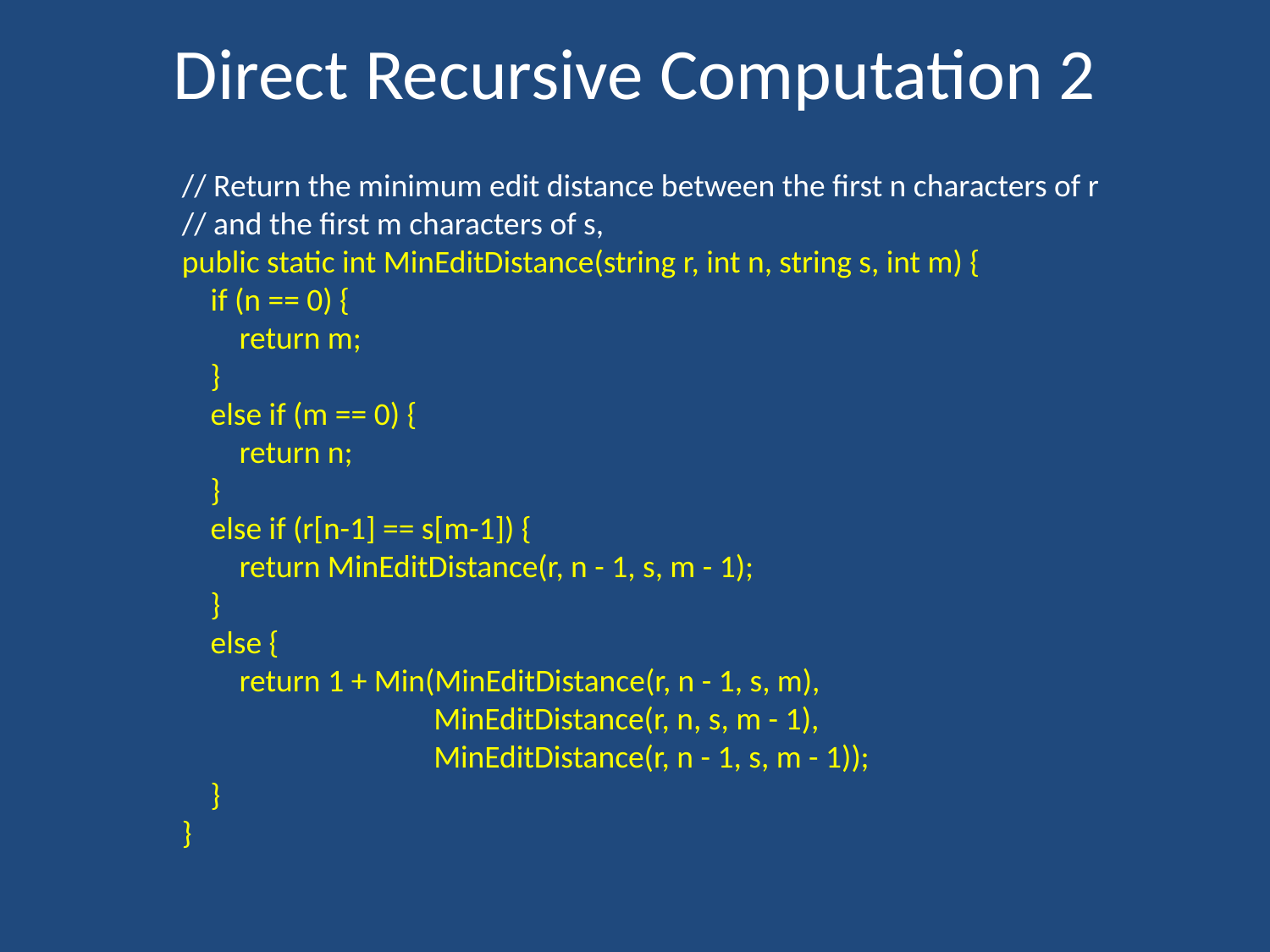

# Direct Recursive Computation 2
// Return the minimum edit distance between the first n characters of r
// and the first m characters of s,
public static int MinEditDistance(string r, int n, string s, int m) {
    if (n == 0) {
        return m;
    }
    else if (m == 0) {
        return n;
    }
    else if (r[n-1] == s[m-1]) {
        return MinEditDistance(r, n - 1, s, m - 1);
    }
    else {
        return 1 + Min(MinEditDistance(r, n - 1, s, m),
                                   MinEditDistance(r, n, s, m - 1),
                                   MinEditDistance(r, n - 1, s, m - 1));
    }
}